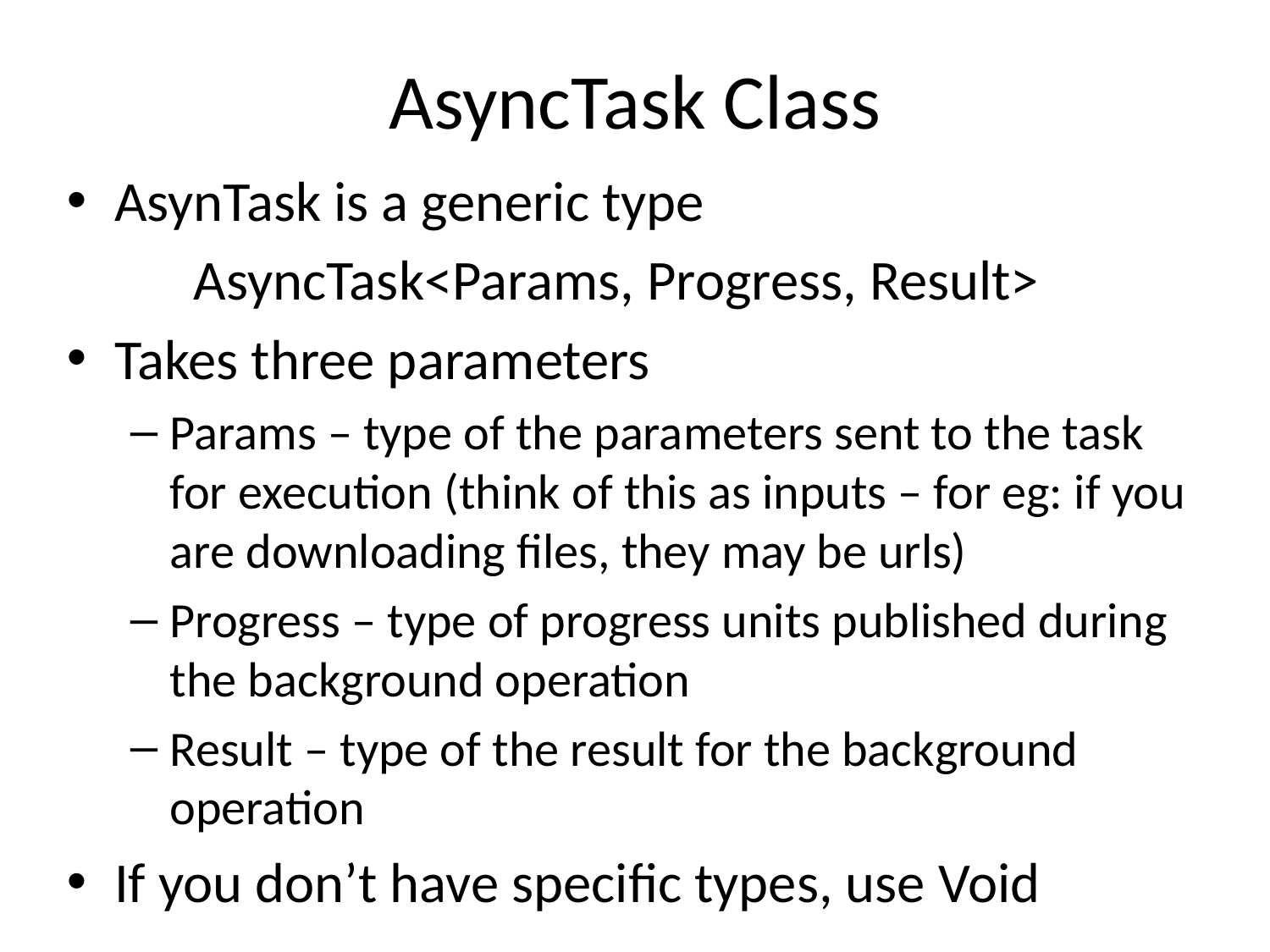

# AsyncTask Class
AsynTask is a generic type
	AsyncTask<Params, Progress, Result>
Takes three parameters
Params – type of the parameters sent to the task for execution (think of this as inputs – for eg: if you are downloading files, they may be urls)
Progress – type of progress units published during the background operation
Result – type of the result for the background operation
If you don’t have specific types, use Void